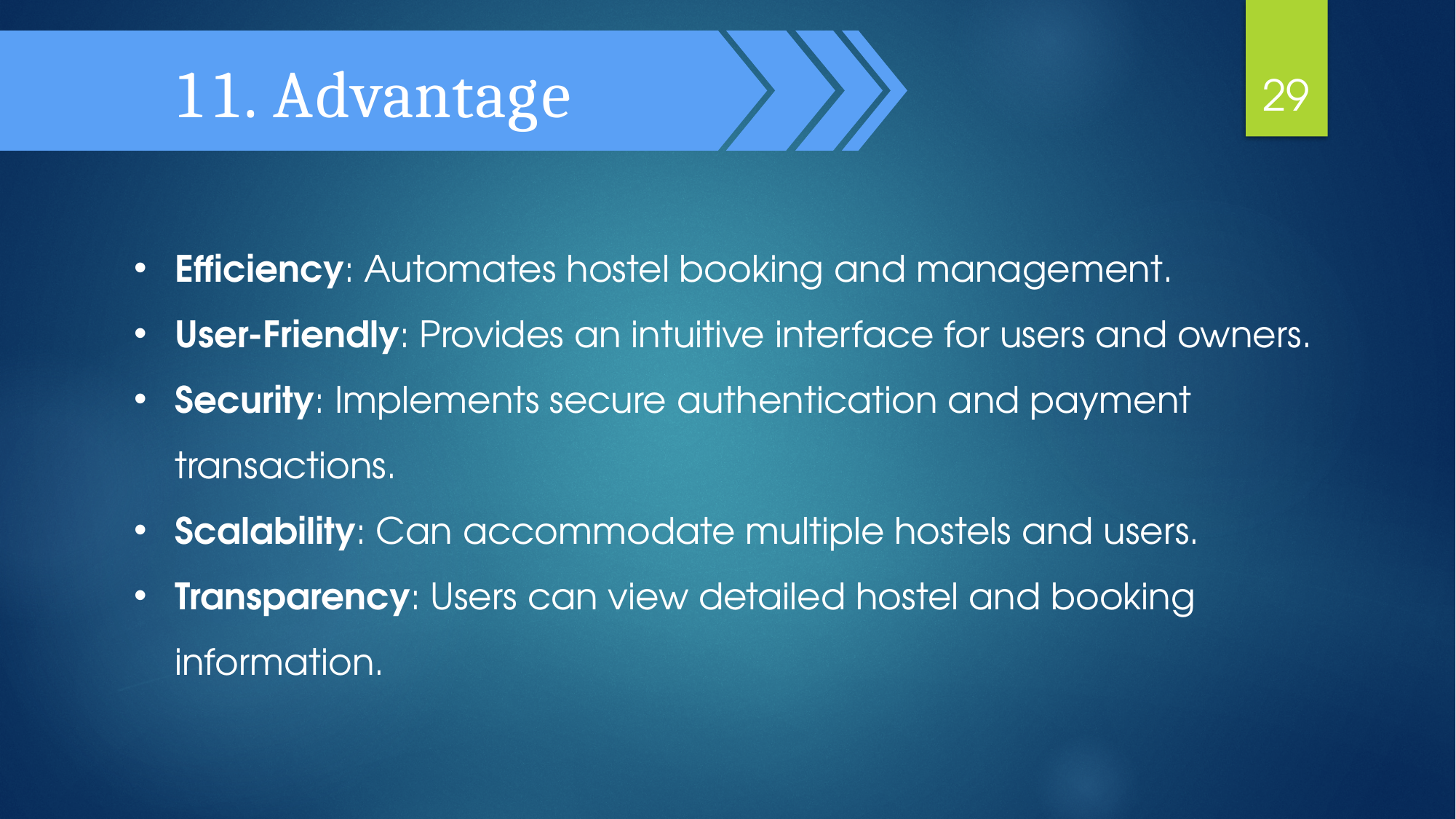

11. Advantage

29
Efficiency: Automates hostel booking and management.
User-Friendly: Provides an intuitive interface for users and owners.
Security: Implements secure authentication and payment transactions.
Scalability: Can accommodate multiple hostels and users.
Transparency: Users can view detailed hostel and booking information.